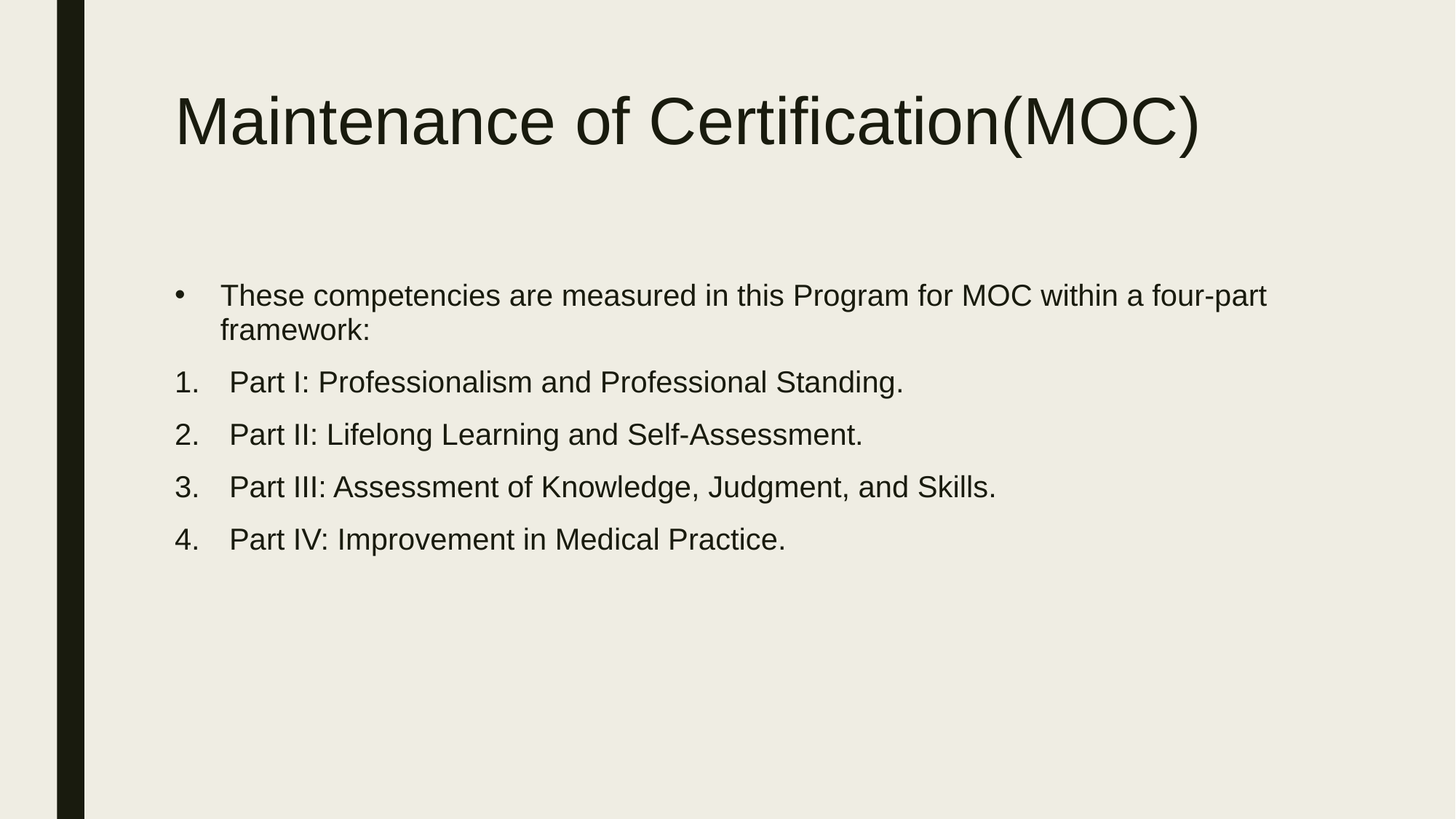

# Maintenance of Certification(MOC)
These competencies are measured in this Program for MOC within a four-part framework:
Part I: Professionalism and Professional Standing.
Part II: Lifelong Learning and Self-Assessment.
Part III: Assessment of Knowledge, Judgment, and Skills.
Part IV: Improvement in Medical Practice.